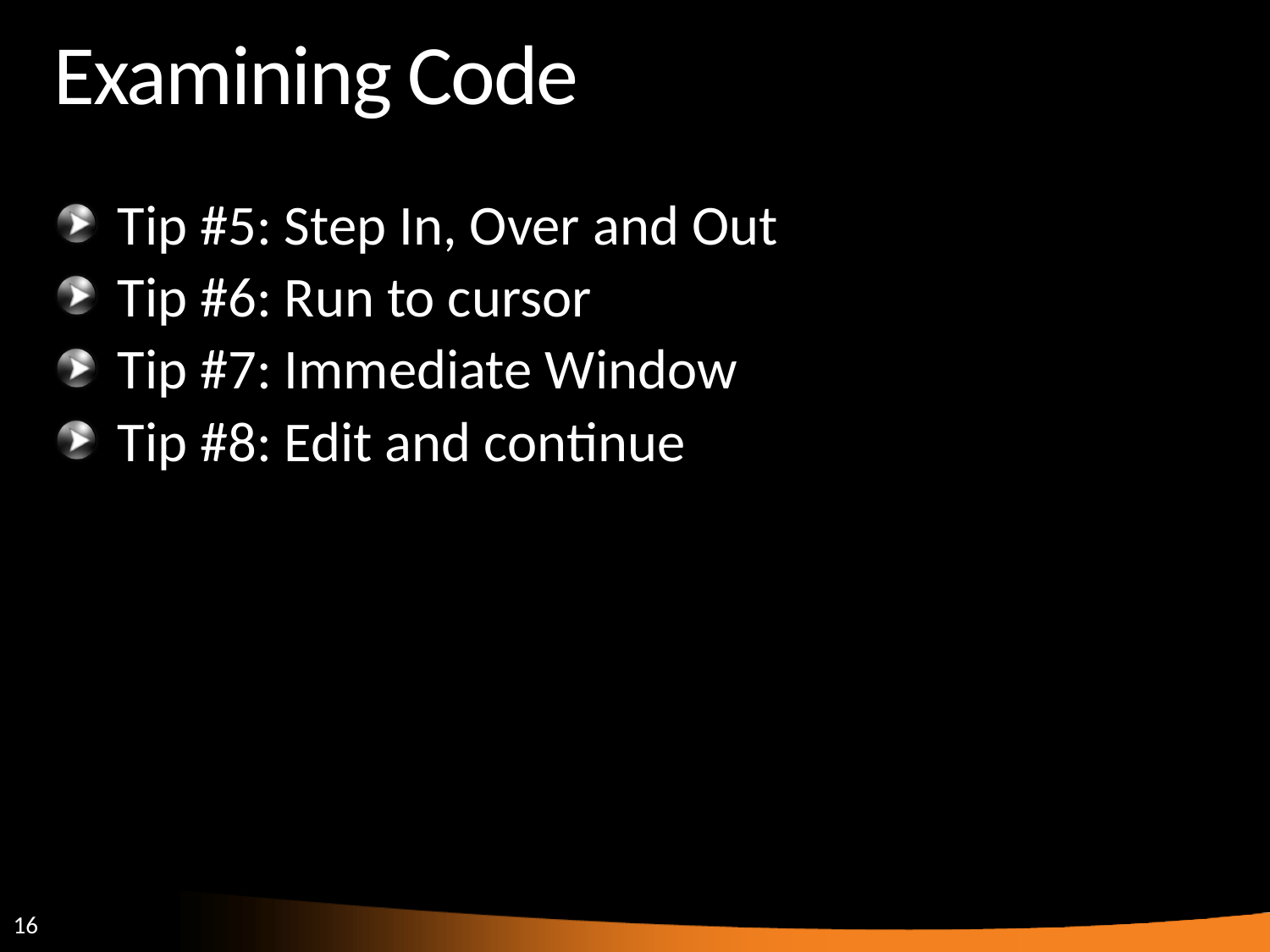

# Examining Code
Tip #5: Step In, Over and Out
Tip #6: Run to cursor
Tip #7: Immediate Window
Tip #8: Edit and continue